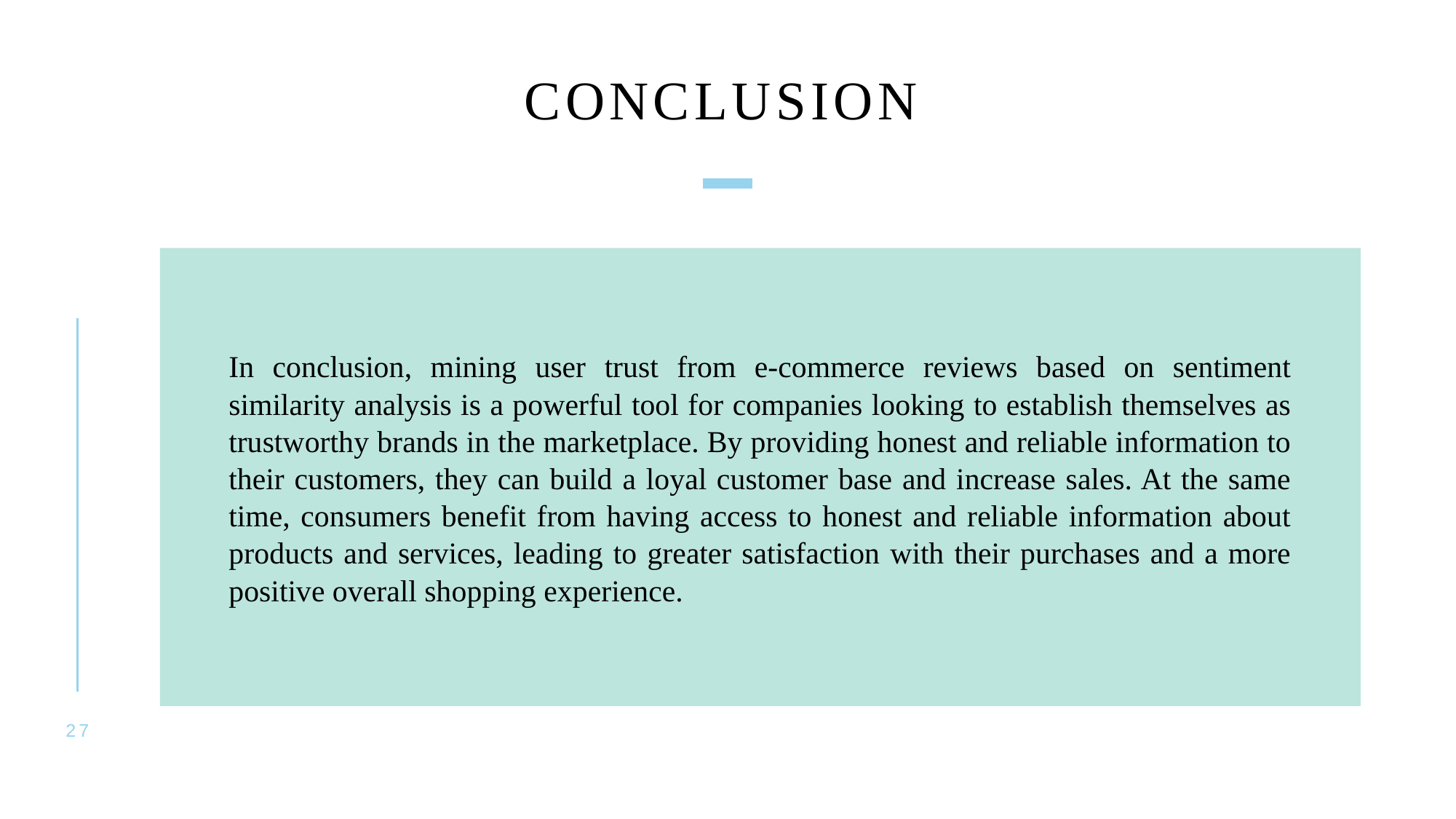

# CONCLUSION
In conclusion, mining user trust from e-commerce reviews based on sentiment similarity analysis is a powerful tool for companies looking to establish themselves as trustworthy brands in the marketplace. By providing honest and reliable information to their customers, they can build a loyal customer base and increase sales. At the same time, consumers benefit from having access to honest and reliable information about products and services, leading to greater satisfaction with their purchases and a more positive overall shopping experience.
27